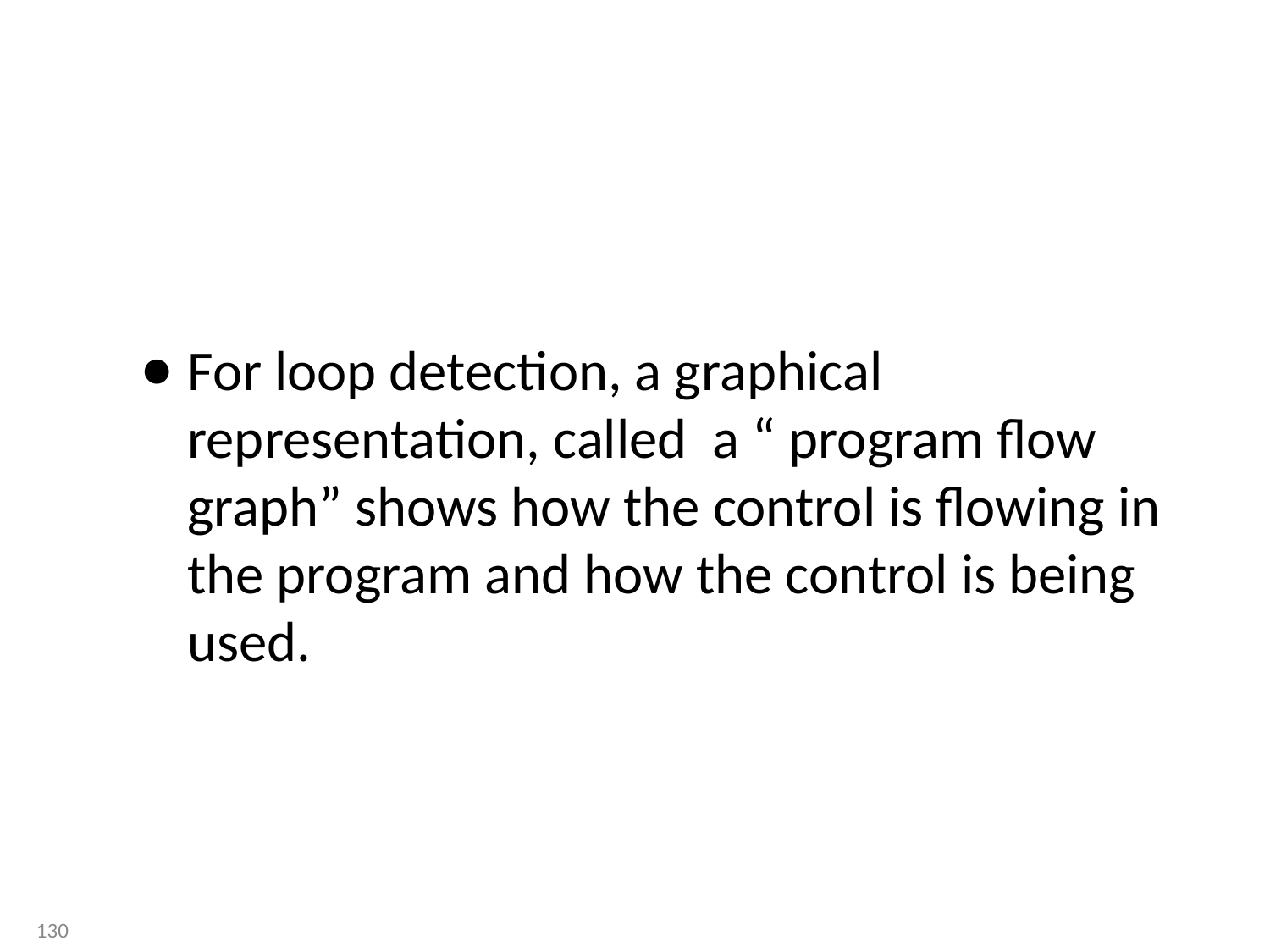

#
For loop detection, a graphical representation, called  a “ program flow graph” shows how the control is flowing in the program and how the control is being used.
130